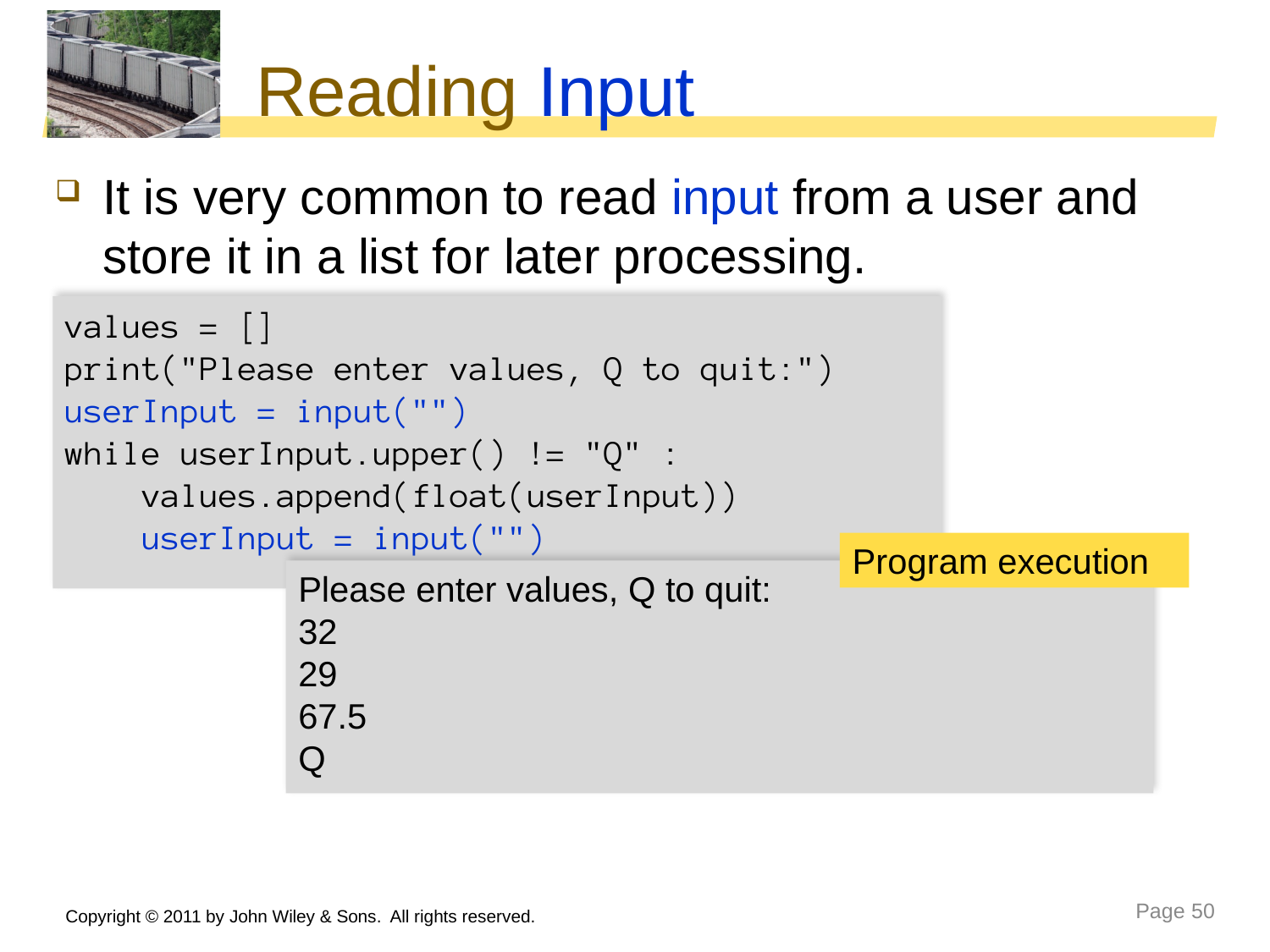

# Reading Input
It is very common to read input from a user and store it in a list for later processing.
values = []
print("Please enter values, Q to quit:")
userInput = input("")
while userInput.upper() != "Q" :
    values.append(float(userInput))
    userInput = input("")
Program execution
Please enter values, Q to quit:
32
29
67.5
Q

Copyright © 2011 by John Wiley & Sons.  All rights reserved.
Page 50